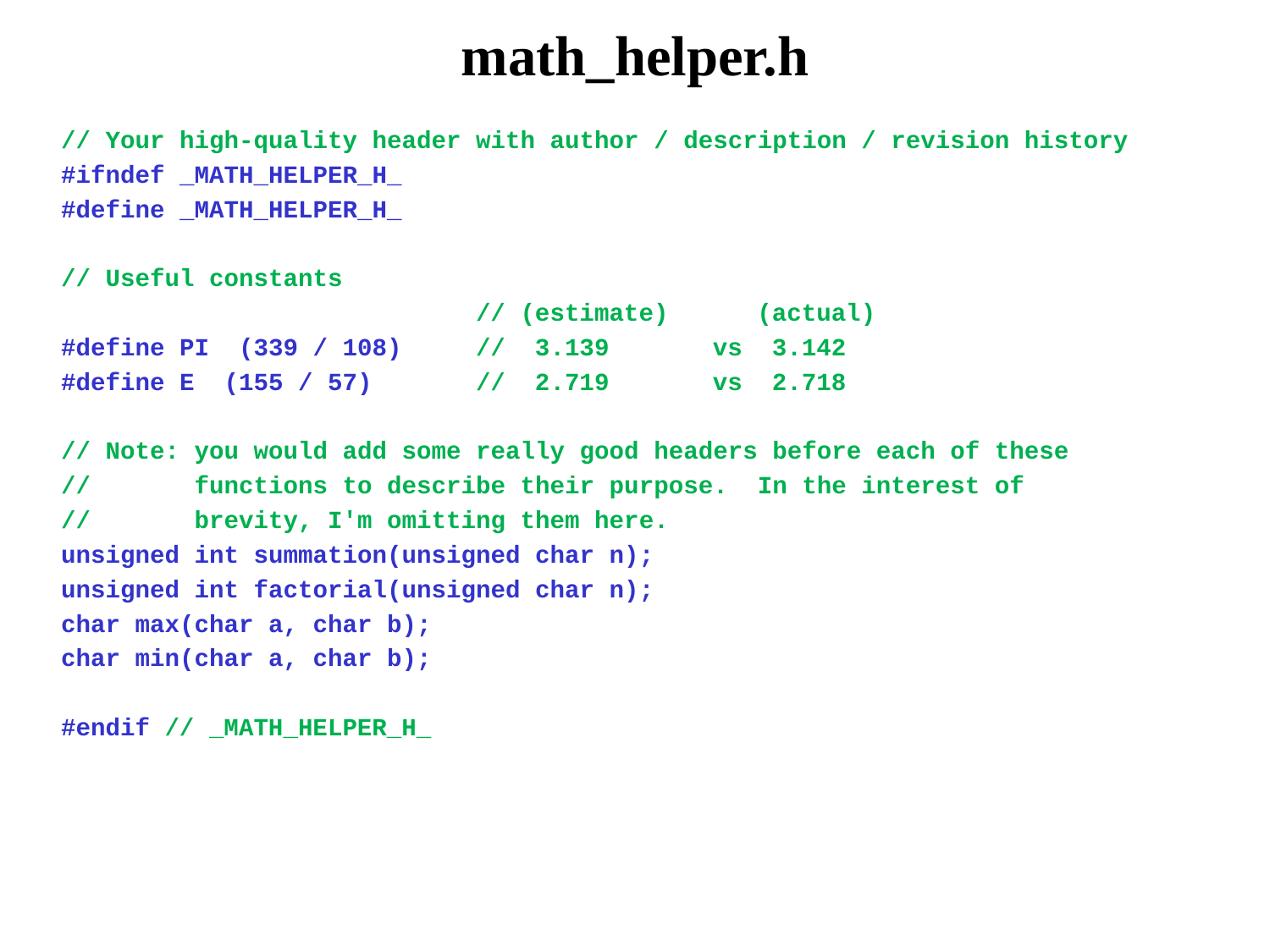

# math_helper.h
// Your high-quality header with author / description / revision history
#ifndef _MATH_HELPER_H_
#define _MATH_HELPER_H_

// Useful constants
                            // (estimate)      (actual)
#define PI  (339 / 108)     //  3.139       vs  3.142
#define E  (155 / 57)       //  2.719       vs  2.718

// Note: you would add some really good headers before each of these
//       functions to describe their purpose.  In the interest of
//       brevity, I'm omitting them here.
unsigned int summation(unsigned char n);
unsigned int factorial(unsigned char n);
char max(char a, char b);
char min(char a, char b);

#endif // _MATH_HELPER_H_